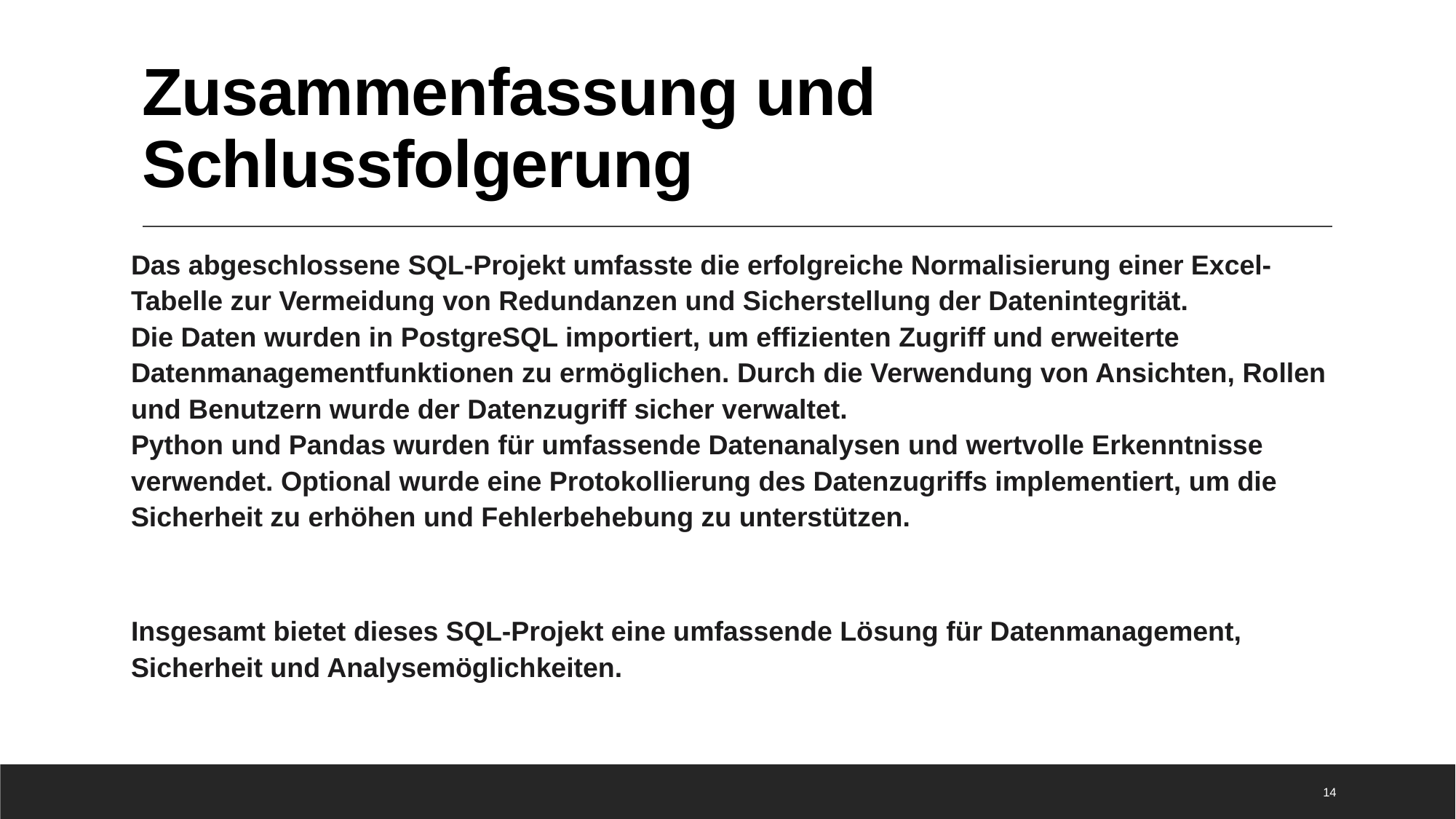

# Zusammenfassung und Schlussfolgerung
Das abgeschlossene SQL-Projekt umfasste die erfolgreiche Normalisierung einer Excel-Tabelle zur Vermeidung von Redundanzen und Sicherstellung der Datenintegrität.
Die Daten wurden in PostgreSQL importiert, um effizienten Zugriff und erweiterte Datenmanagementfunktionen zu ermöglichen. Durch die Verwendung von Ansichten, Rollen und Benutzern wurde der Datenzugriff sicher verwaltet.
Python und Pandas wurden für umfassende Datenanalysen und wertvolle Erkenntnisse verwendet. Optional wurde eine Protokollierung des Datenzugriffs implementiert, um die Sicherheit zu erhöhen und Fehlerbehebung zu unterstützen.

Insgesamt bietet dieses SQL-Projekt eine umfassende Lösung für Datenmanagement, Sicherheit und Analysemöglichkeiten.

14